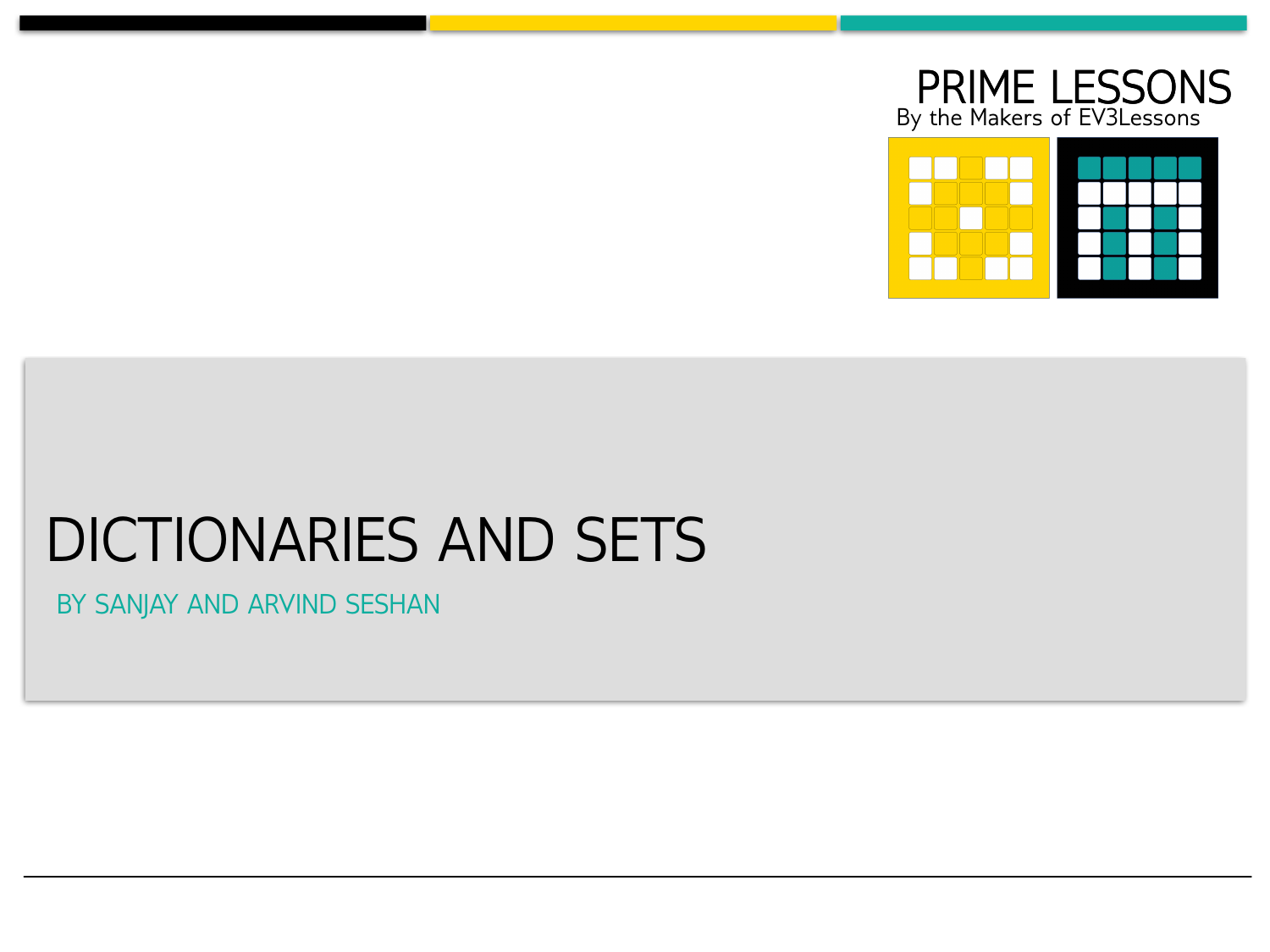

# Dictionaries and sets
By Sanjay and Arvind Seshan